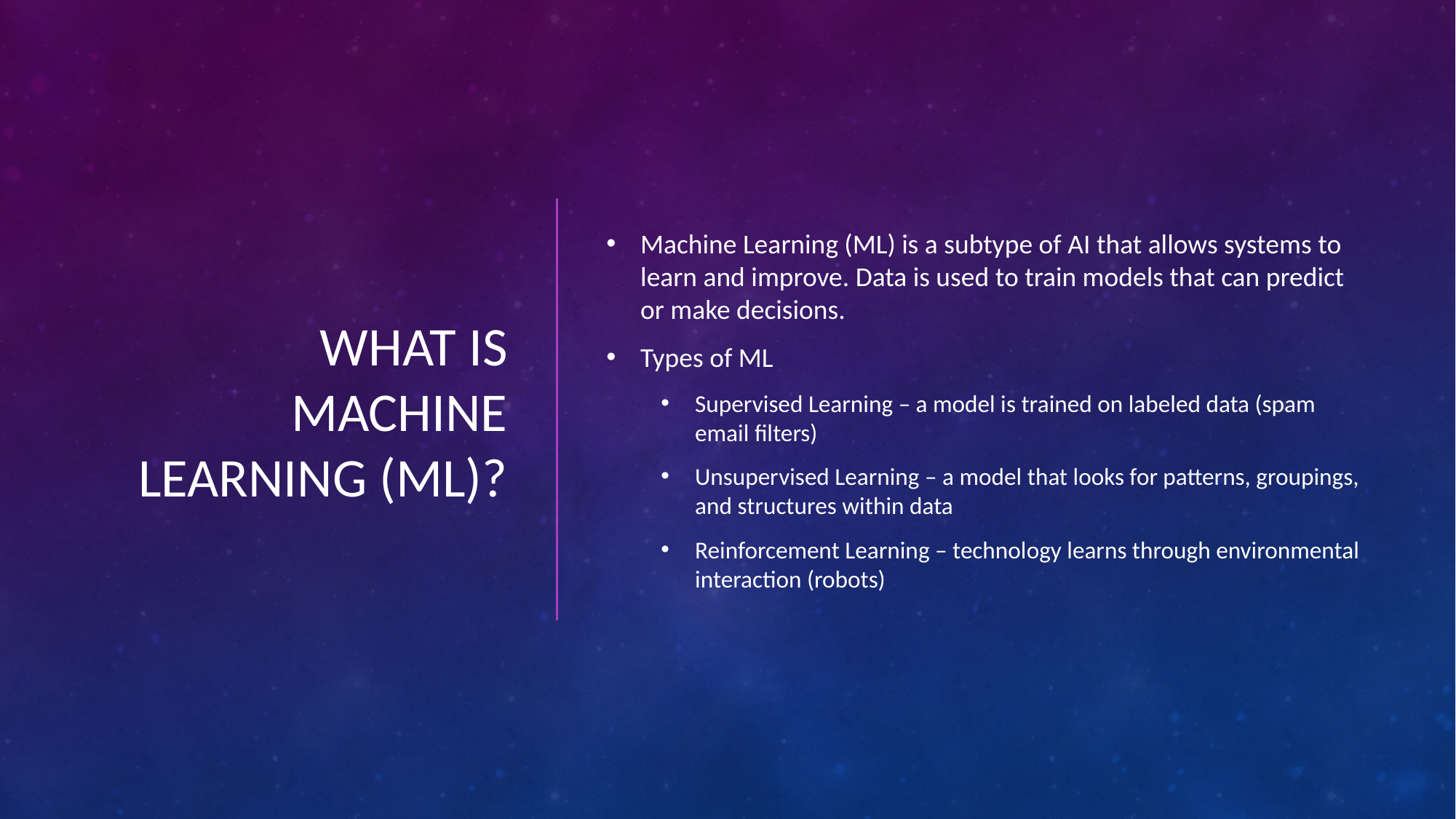

# What is Machine Learning (ML)?
Machine Learning (ML) is a subtype of AI that allows systems to learn and improve. Data is used to train models that can predict or make decisions.
Types of ML
Supervised Learning – a model is trained on labeled data (spam email filters)
Unsupervised Learning – a model that looks for patterns, groupings, and structures within data
Reinforcement Learning – technology learns through environmental interaction (robots)